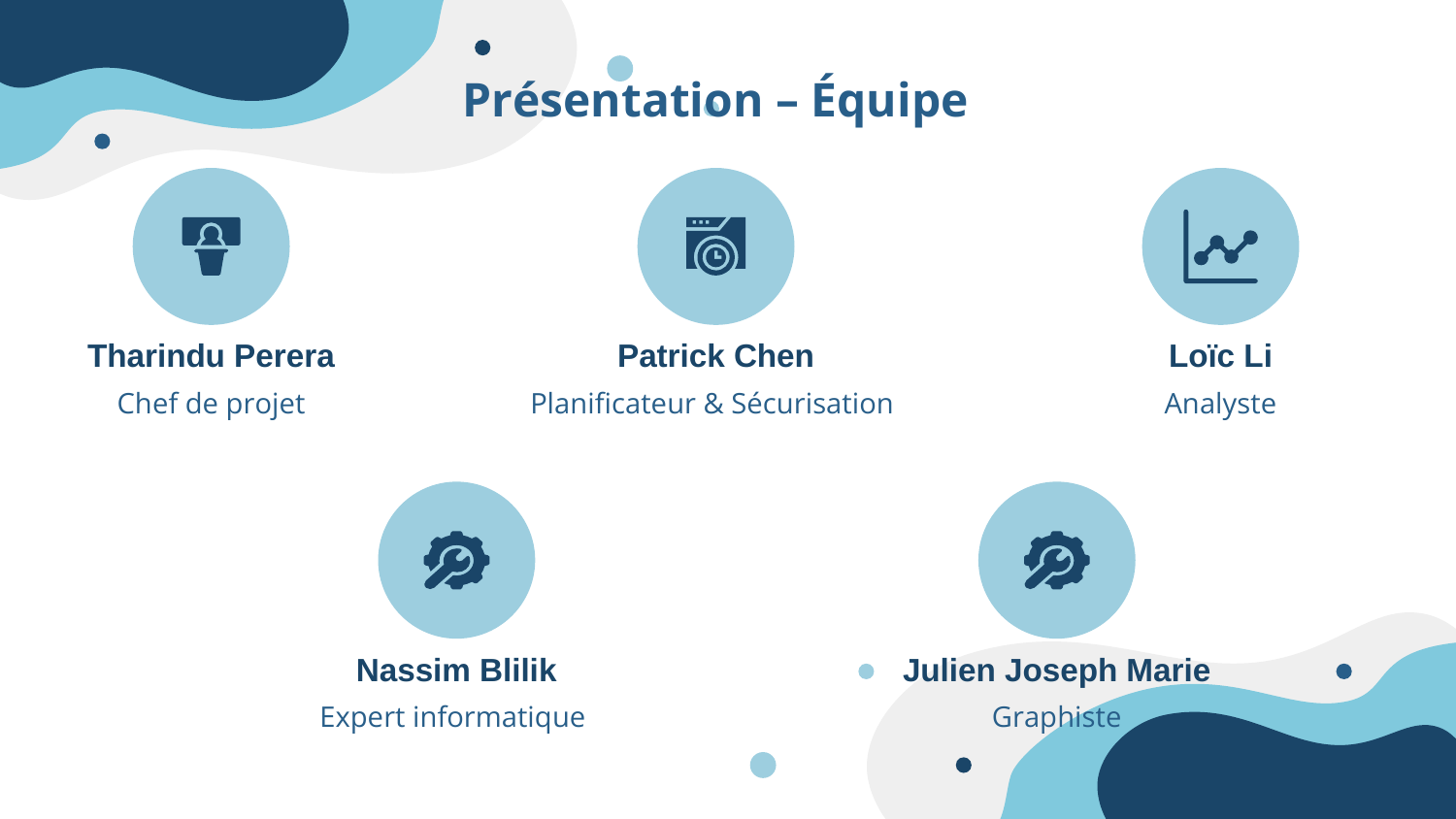

Présentation – Équipe

Tharindu Perera
Patrick Chen
Loïc Li
Chef de projet
Planificateur & Sécurisation
Analyste

Nassim Blilik
Julien Joseph Marie
Expert informatique
Graphiste